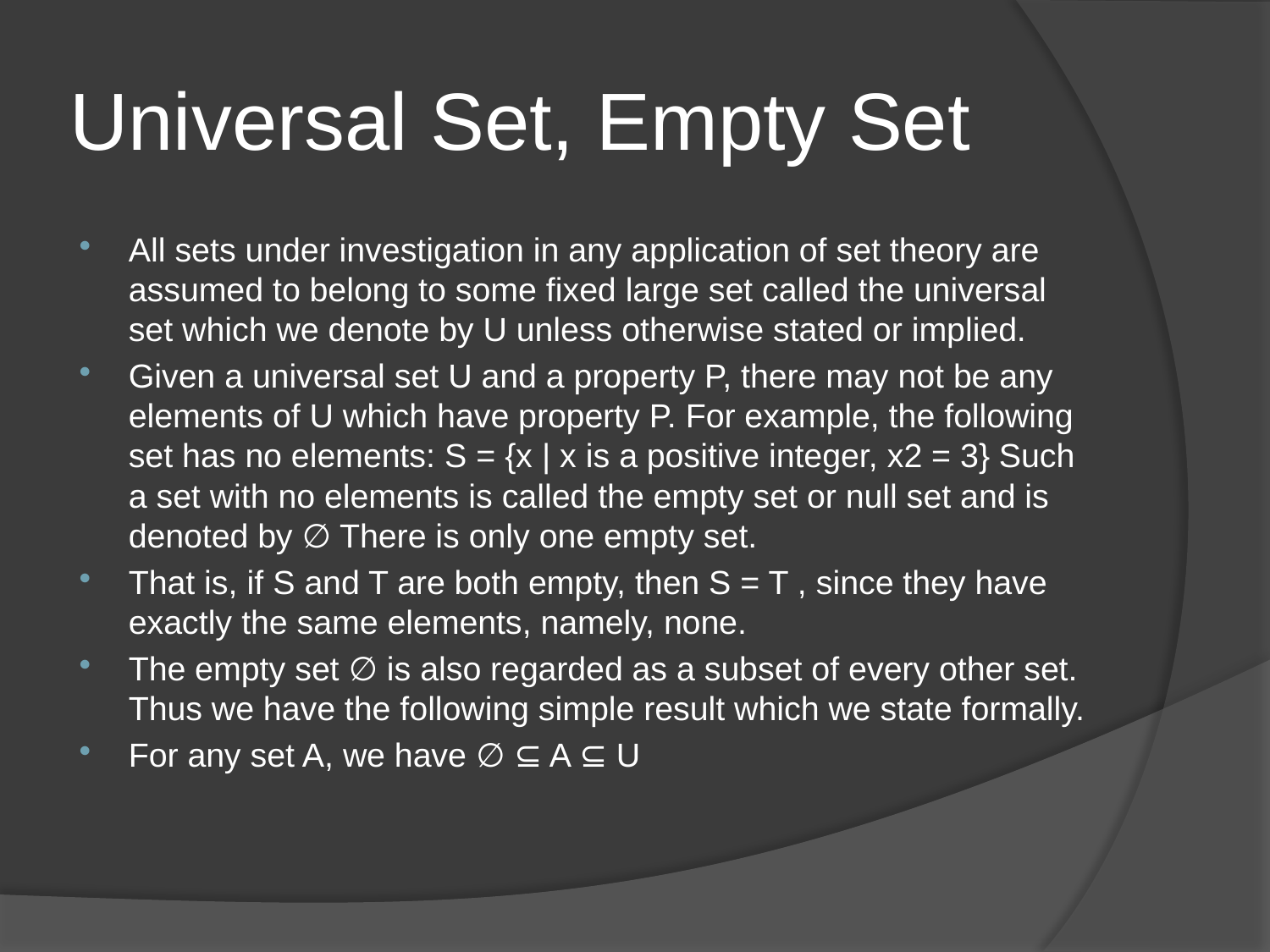

# Universal Set, Empty Set
All sets under investigation in any application of set theory are assumed to belong to some fixed large set called the universal set which we denote by U unless otherwise stated or implied.
Given a universal set U and a property P, there may not be any elements of U which have property P. For example, the following set has no elements: S = {x | x is a positive integer, x2 = 3} Such a set with no elements is called the empty set or null set and is denoted by ∅ There is only one empty set.
That is, if S and T are both empty, then S = T , since they have exactly the same elements, namely, none.
The empty set ∅ is also regarded as a subset of every other set. Thus we have the following simple result which we state formally.
For any set A, we have ∅ ⊆ A ⊆ U